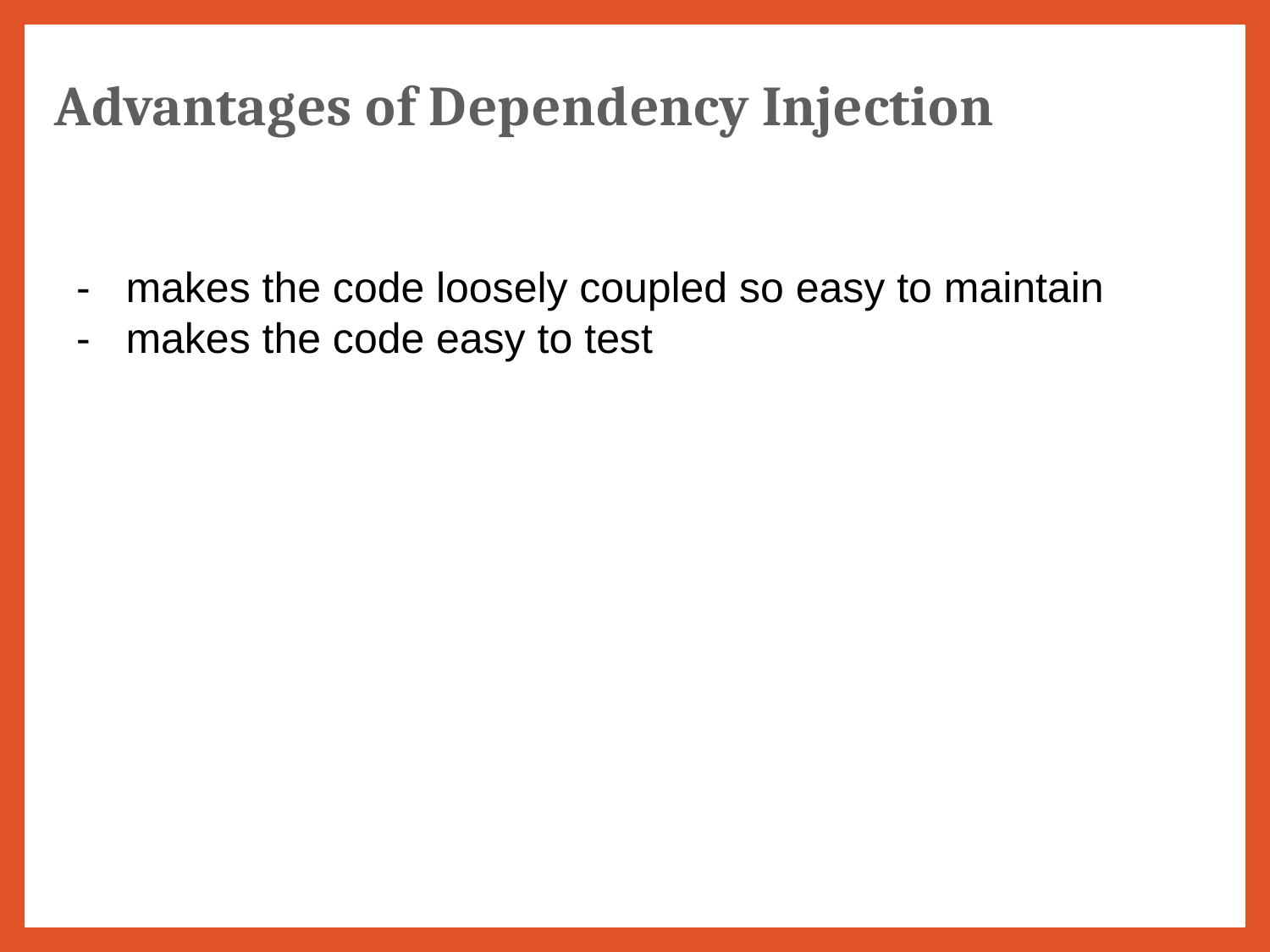

Advantages of Dependency Injection

-   makes the code loosely coupled so easy to maintain
-   makes the code easy to test